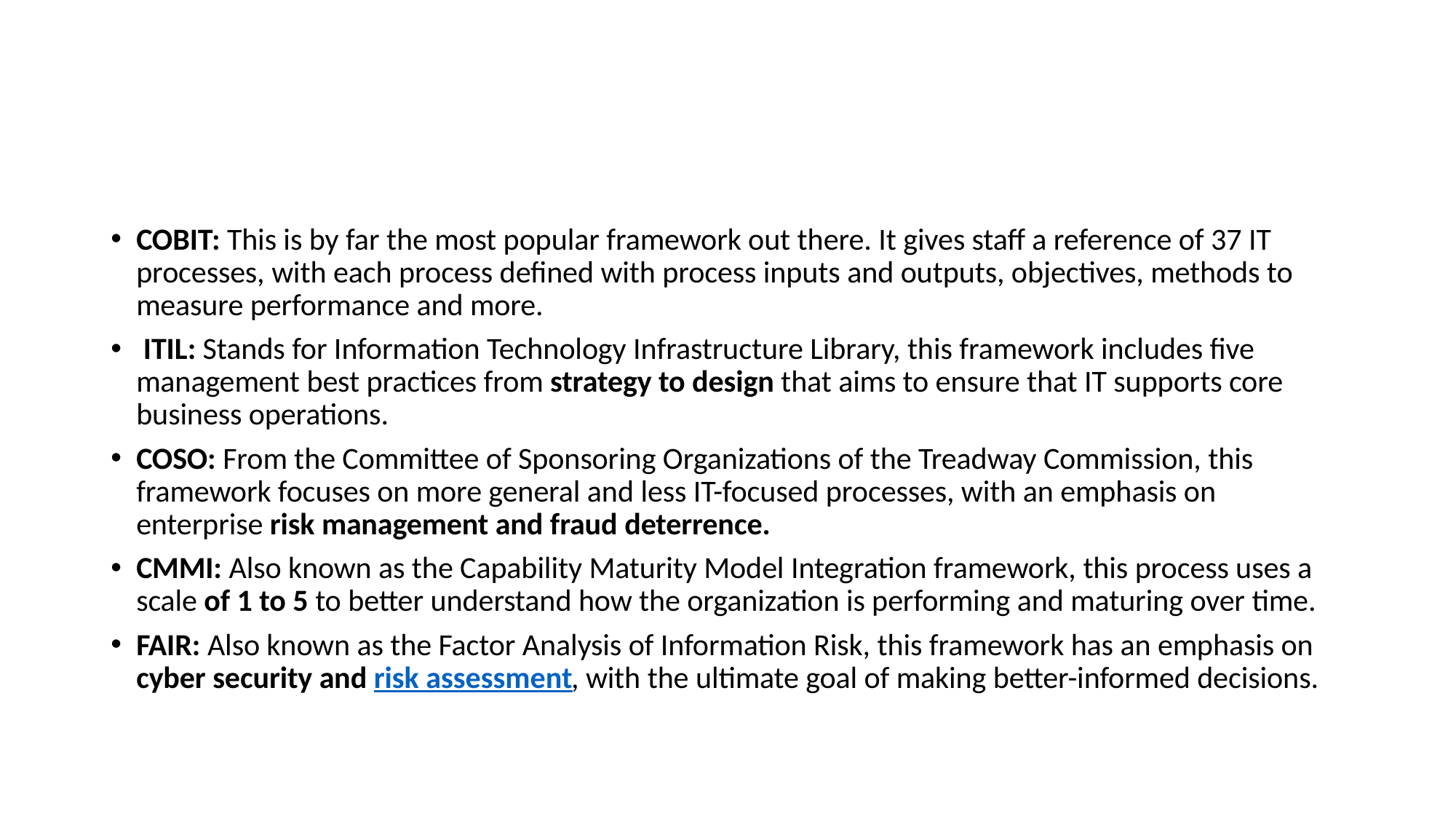

#
COBIT: This is by far the most popular framework out there. It gives staff a reference of 37 IT processes, with each process defined with process inputs and outputs, objectives, methods to measure performance and more.
 ITIL: Stands for Information Technology Infrastructure Library, this framework includes five management best practices from strategy to design that aims to ensure that IT supports core business operations.
COSO: From the Committee of Sponsoring Organizations of the Treadway Commission, this framework focuses on more general and less IT-focused processes, with an emphasis on enterprise risk management and fraud deterrence.
CMMI: Also known as the Capability Maturity Model Integration framework, this process uses a scale of 1 to 5 to better understand how the organization is performing and maturing over time.
FAIR: Also known as the Factor Analysis of Information Risk, this framework has an emphasis on cyber security and risk assessment, with the ultimate goal of making better-informed decisions.